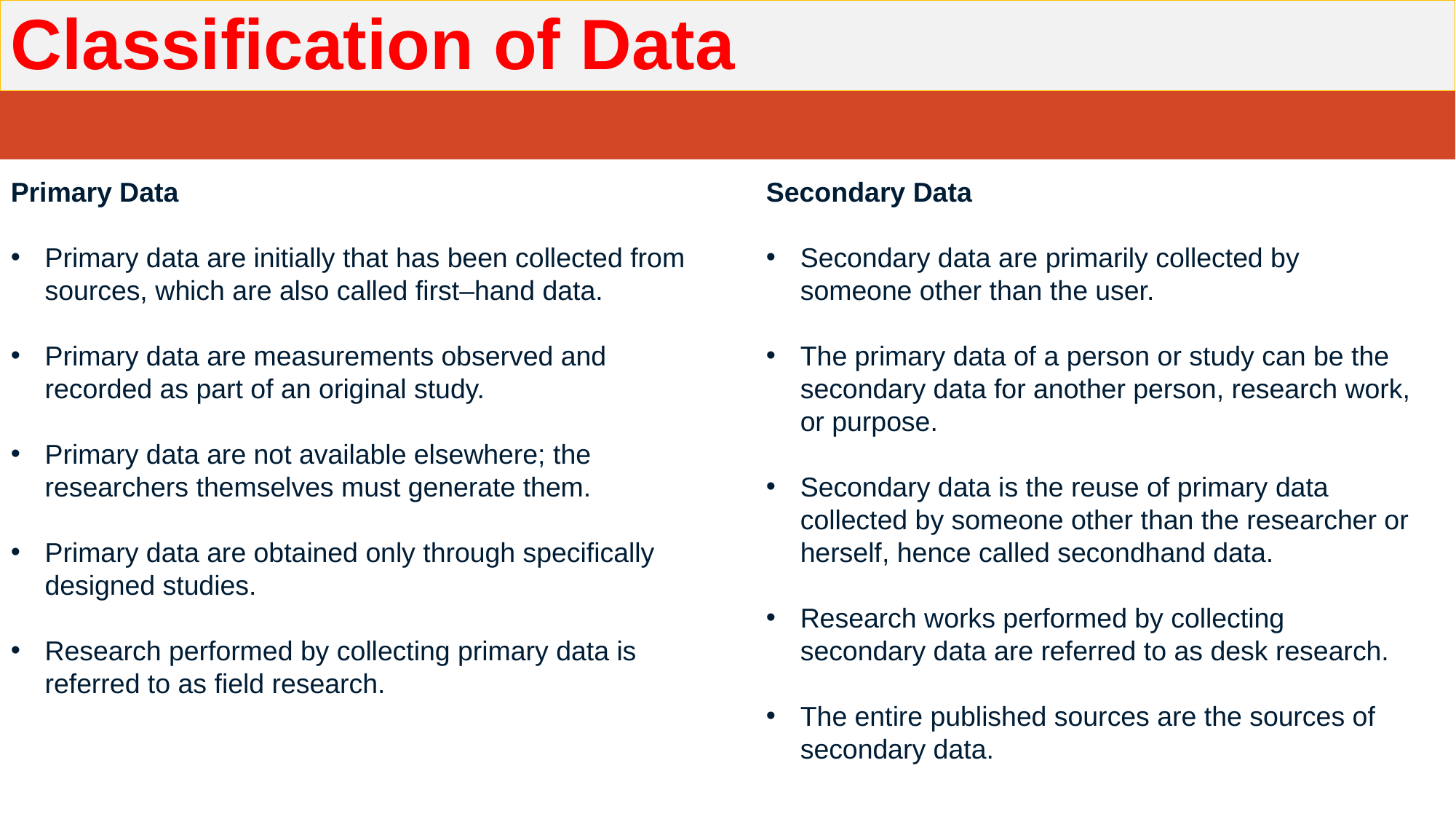

# Classification of Data
Primary Data

Primary data are initially that has been collected from sources, which are also called first–hand data.

Primary data are measurements observed and recorded as part of an original study.

Primary data are not available elsewhere; the researchers themselves must generate them.

Primary data are obtained only through specifically designed studies.

Research performed by collecting primary data is referred to as field research.
Secondary Data

Secondary data are primarily collected by someone other than the user.

The primary data of a person or study can be the secondary data for another person, research work, or purpose.

Secondary data is the reuse of primary data collected by someone other than the researcher or herself, hence called secondhand data.

Research works performed by collecting secondary data are referred to as desk research.

The entire published sources are the sources of secondary data.